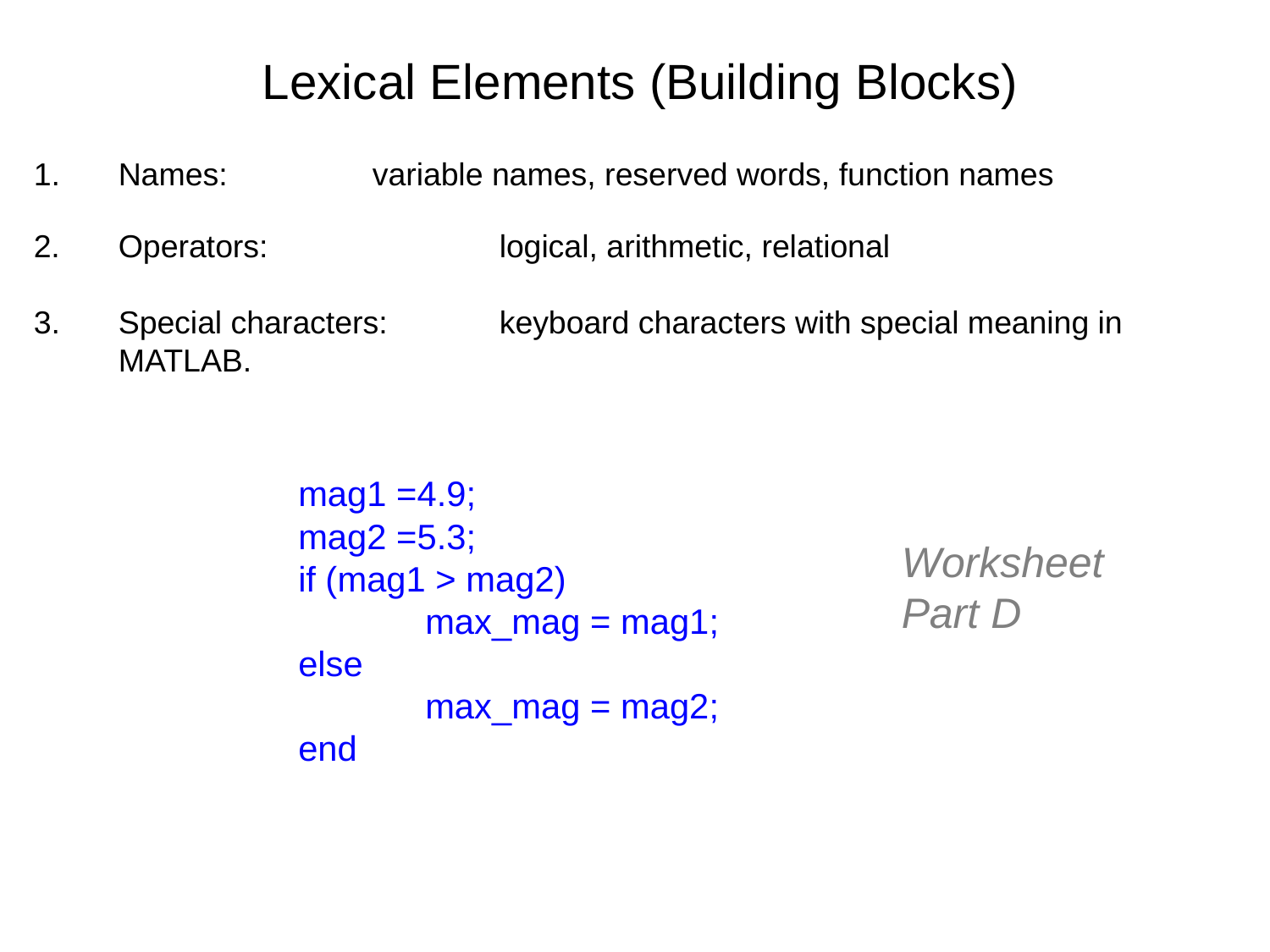

# Lexical Elements (Building Blocks)
Names:		variable names, reserved words, function names

2.	Operators:		logical, arithmetic, relational

Special characters:	keyboard characters with special meaning in MATLAB.
mag1 =4.9;
mag2 =5.3;
if (mag1 > mag2)
	max_mag = mag1;
else
	max_mag = mag2;
end
Worksheet Part D